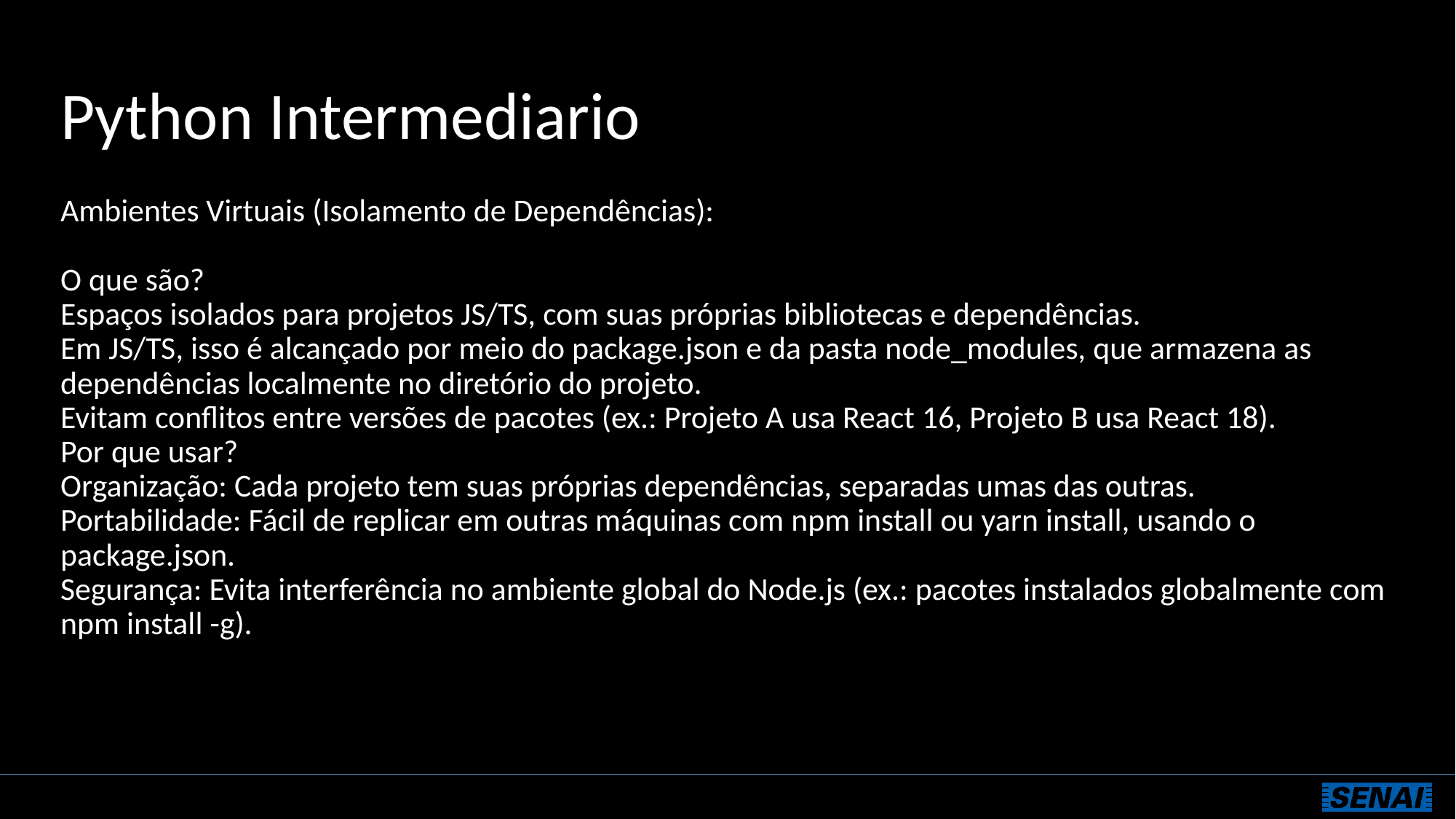

# Python Intermediario

Ambientes Virtuais (Isolamento de Dependências):

O que são?
Espaços isolados para projetos JS/TS, com suas próprias bibliotecas e dependências.
Em JS/TS, isso é alcançado por meio do package.json e da pasta node_modules, que armazena as dependências localmente no diretório do projeto.
Evitam conflitos entre versões de pacotes (ex.: Projeto A usa React 16, Projeto B usa React 18).
Por que usar?
Organização: Cada projeto tem suas próprias dependências, separadas umas das outras.
Portabilidade: Fácil de replicar em outras máquinas com npm install ou yarn install, usando o package.json.
Segurança: Evita interferência no ambiente global do Node.js (ex.: pacotes instalados globalmente com npm install -g).